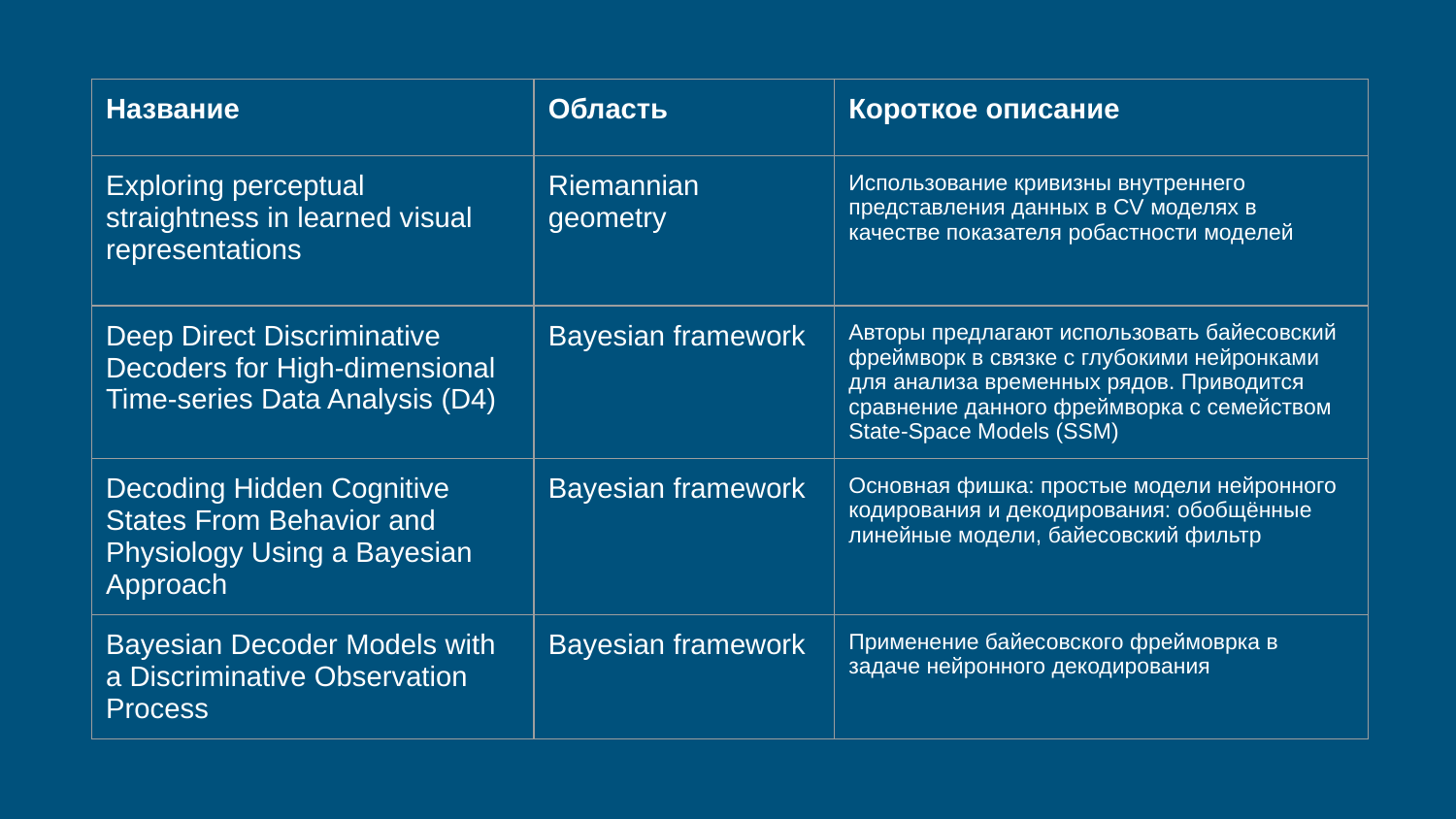

| Название | Область | Короткое описание |
| --- | --- | --- |
| Exploring perceptual straightness in learned visual representations | Riemannian geometry | Использование кривизны внутреннего представления данных в CV моделях в качестве показателя робастности моделей |
| Deep Direct Discriminative Decoders for High-dimensional Time-series Data Analysis (D4) | Bayesian framework | Авторы предлагают использовать байесовский фреймворк в связке с глубокими нейронками для анализа временных рядов. Приводится сравнение данного фреймворка с семейством State-Space Models (SSM) |
| Decoding Hidden Cognitive States From Behavior and Physiology Using a Bayesian Approach | Bayesian framework | Основная фишка: простые модели нейронного кодирования и декодирования: обобщённые линейные модели, байесовский фильтр |
| Bayesian Decoder Models with a Discriminative Observation Process | Bayesian framework | Применение байесовского фреймоврка в задаче нейронного декодирования |